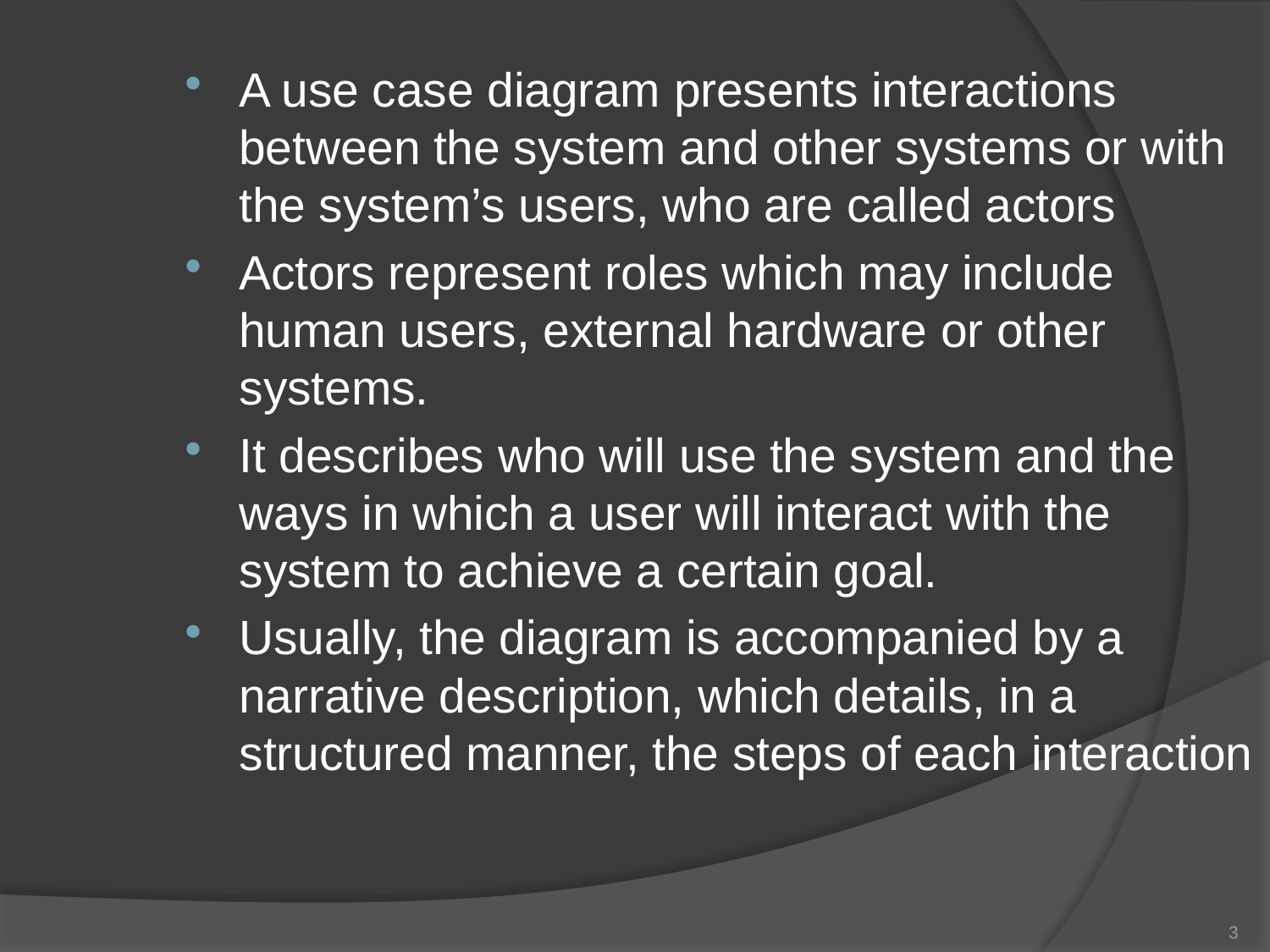

A use case diagram presents interactions between the system and other systems or with the system’s users, who are called actors
Actors represent roles which may include human users, external hardware or other systems.
It describes who will use the system and the ways in which a user will interact with the system to achieve a certain goal.
Usually, the diagram is accompanied by a narrative description, which details, in a structured manner, the steps of each interaction

3